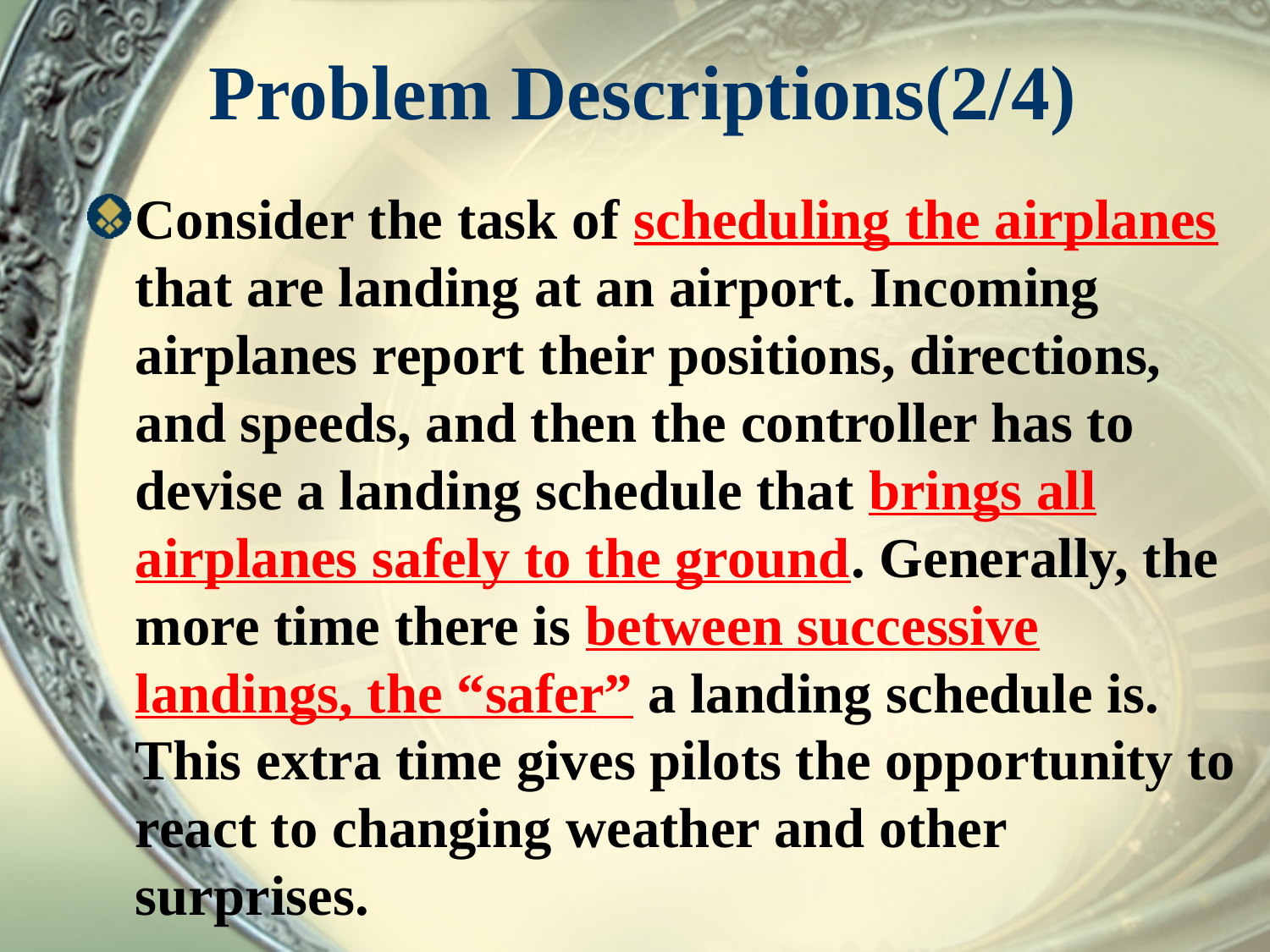

# Problem Descriptions(2/4)
Consider the task of scheduling the airplanes that are landing at an airport. Incoming airplanes report their positions, directions, and speeds, and then the controller has to devise a landing schedule that brings all airplanes safely to the ground. Generally, the more time there is between successive landings, the “safer” a landing schedule is. This extra time gives pilots the opportunity to react to changing weather and other surprises.